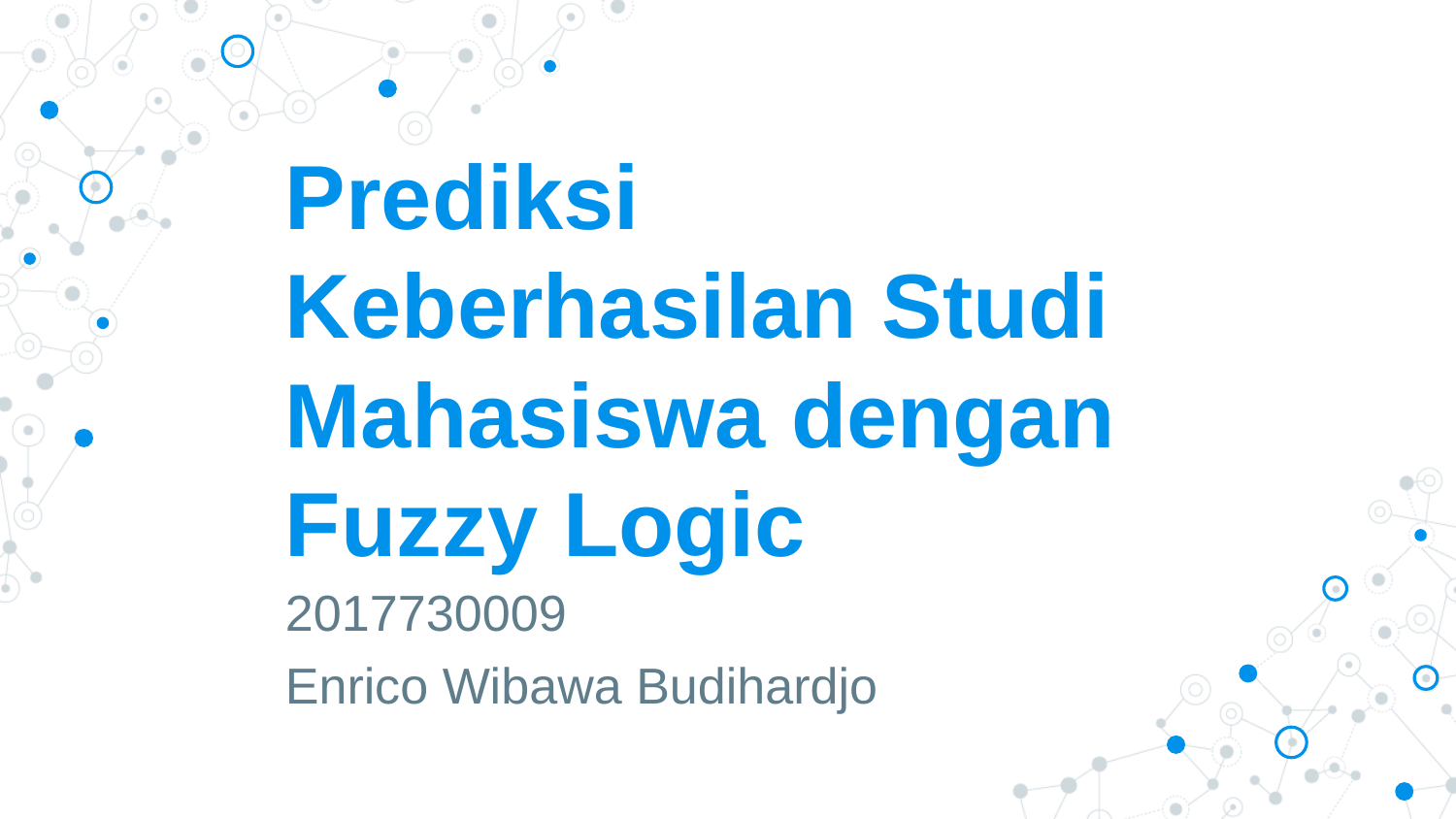

# Prediksi Keberhasilan Studi Mahasiswa dengan Fuzzy Logic
2017730009
Enrico Wibawa Budihardjo